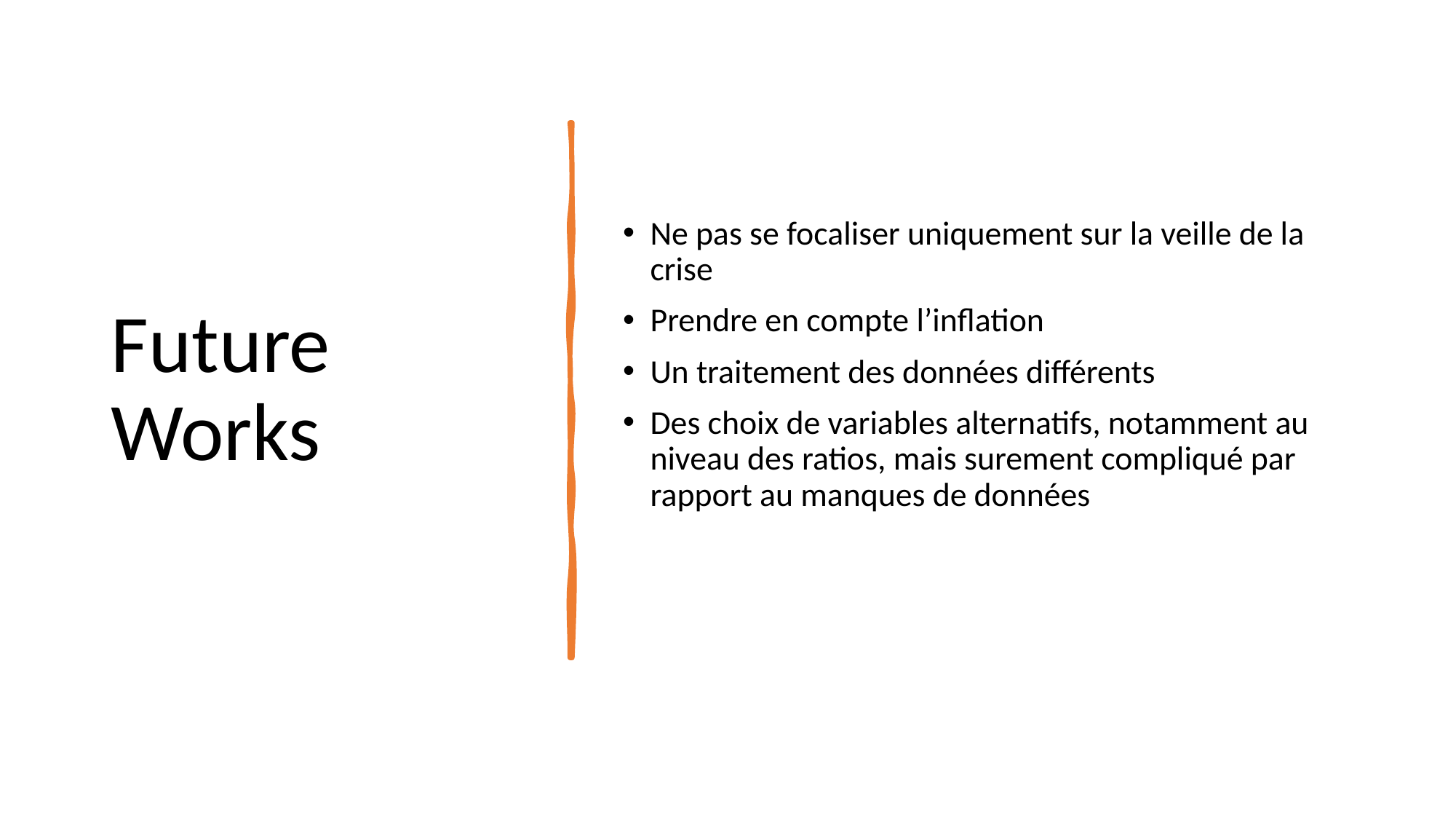

# Future Works
Ne pas se focaliser uniquement sur la veille de la crise
Prendre en compte l’inflation
Un traitement des données différents
Des choix de variables alternatifs, notamment au niveau des ratios, mais surement compliqué par rapport au manques de données